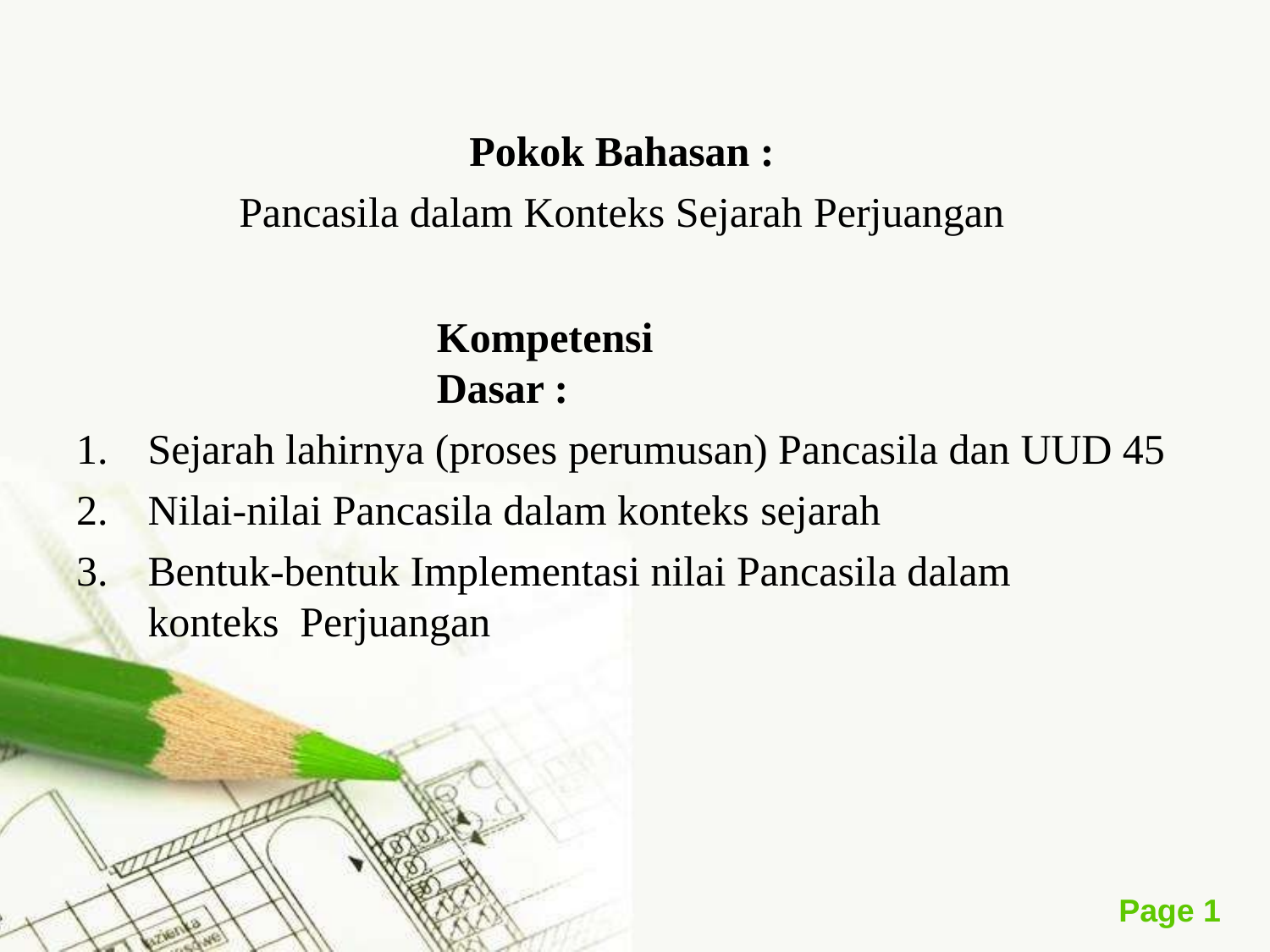

Pokok Bahasan :
Pancasila dalam Konteks Sejarah Perjuangan

Kompetensi	Dasar :
Sejarah lahirnya (proses perumusan) Pancasila dan UUD 45
Nilai-nilai Pancasila dalam konteks sejarah
Bentuk-bentuk Implementasi nilai Pancasila dalam konteks  Perjuangan
Page 1